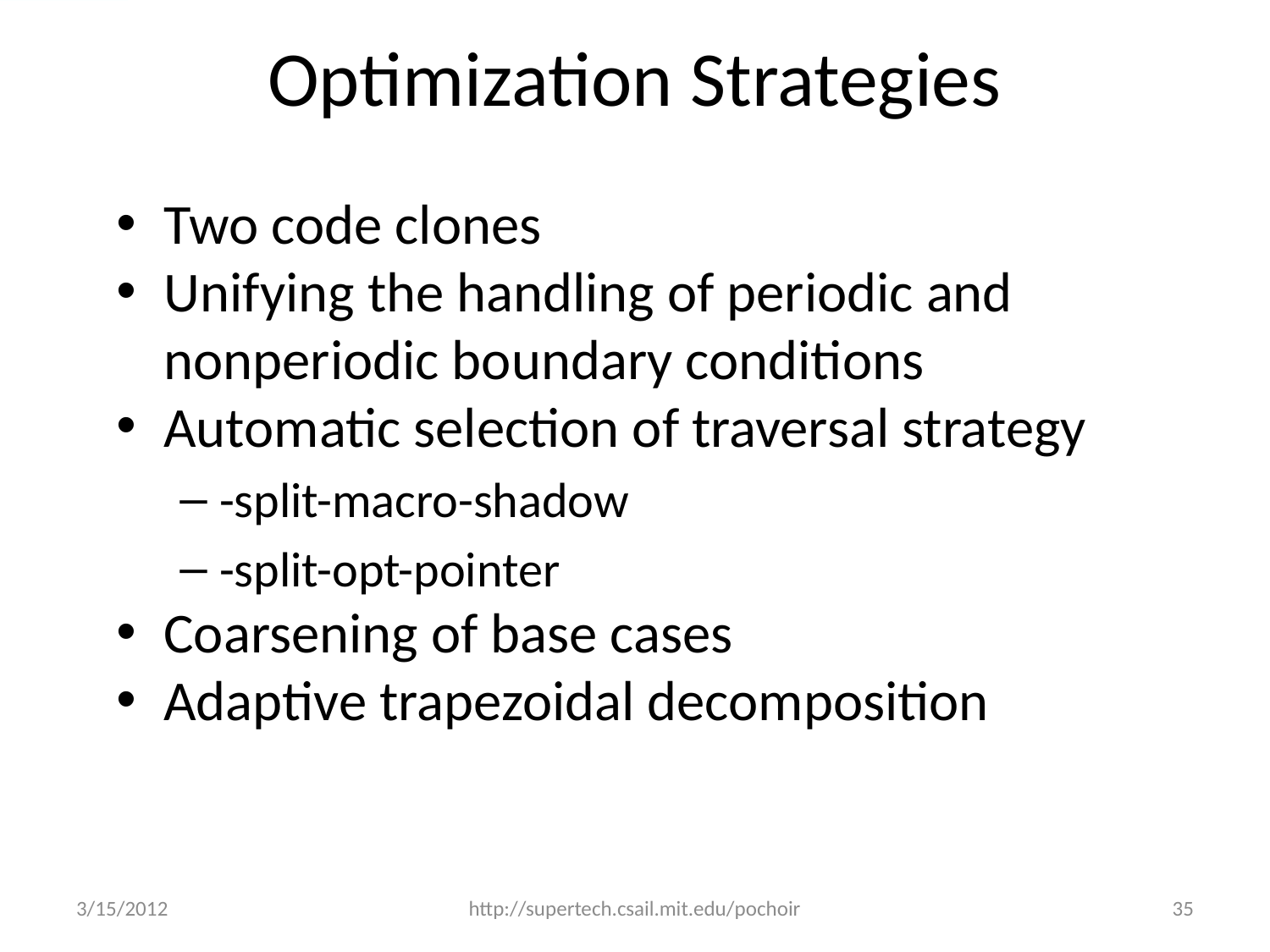

# Optimization Strategies
Two code clones
Unifying the handling of periodic and nonperiodic boundary conditions
Automatic selection of traversal strategy
-split-macro-shadow
-split-opt-pointer
Coarsening of base cases
Adaptive trapezoidal decomposition
3/15/2012
http://supertech.csail.mit.edu/pochoir
35